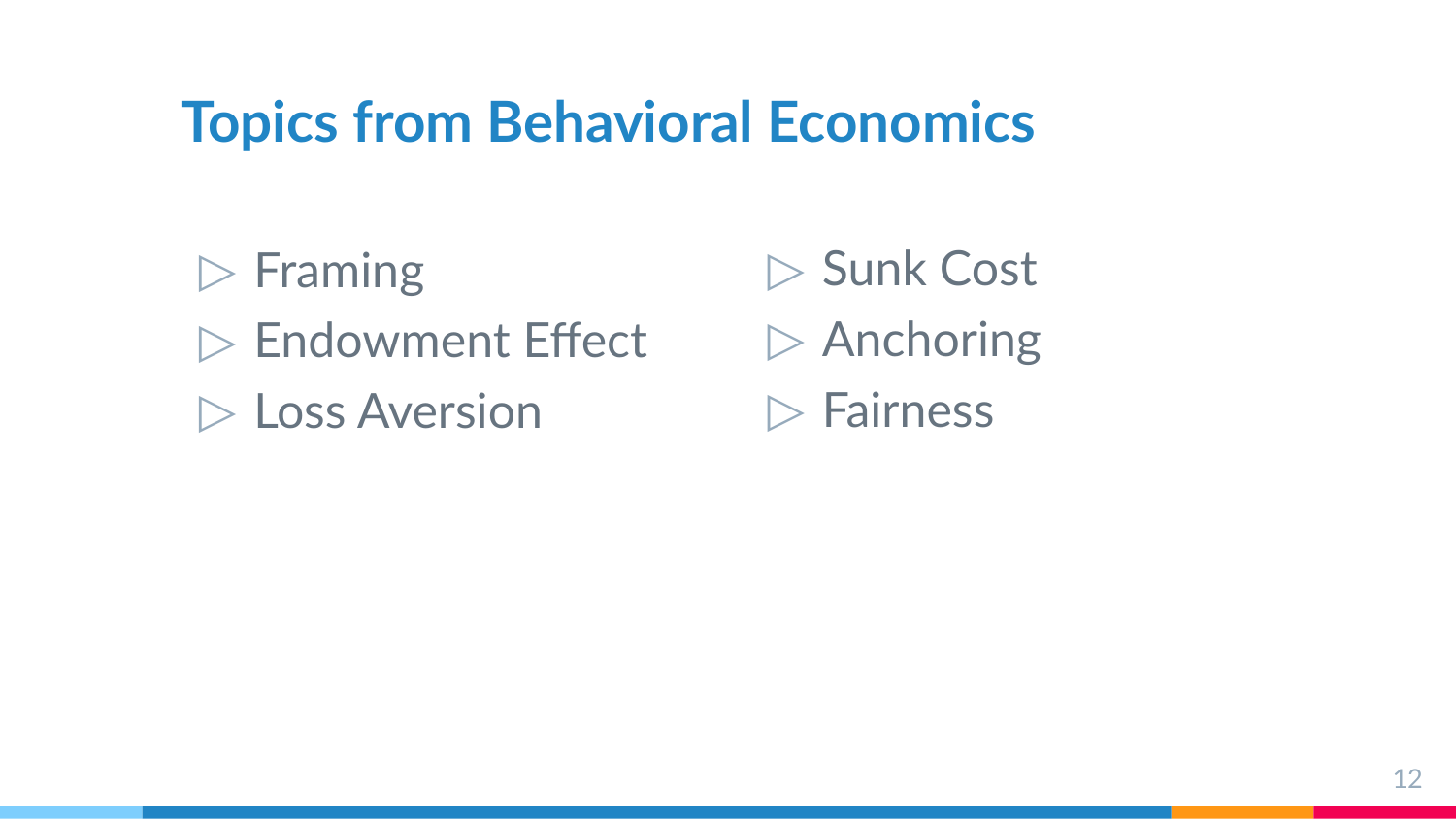

Topics from Behavioral Economics

Sunk Cost
Anchoring
Fairness

Framing
Endowment Effect
Loss Aversion
12